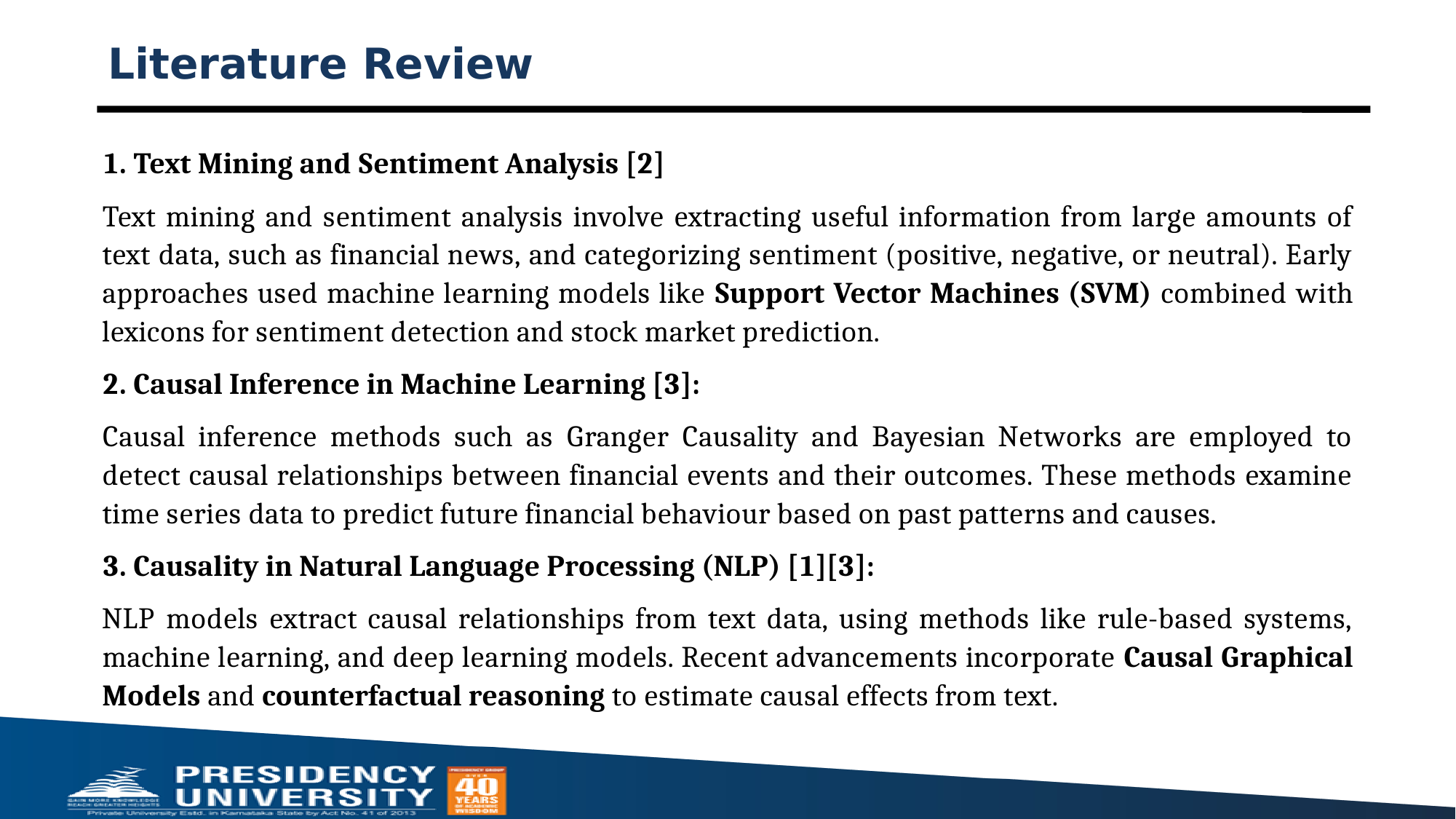

# Literature Review
1. Text Mining and Sentiment Analysis [2]
Text mining and sentiment analysis involve extracting useful information from large amounts of text data, such as financial news, and categorizing sentiment (positive, negative, or neutral). Early approaches used machine learning models like Support Vector Machines (SVM) combined with lexicons for sentiment detection and stock market prediction.
2. Causal Inference in Machine Learning [3]:
Causal inference methods such as Granger Causality and Bayesian Networks are employed to detect causal relationships between financial events and their outcomes. These methods examine time series data to predict future financial behaviour based on past patterns and causes.
3. Causality in Natural Language Processing (NLP) [1][3]:
NLP models extract causal relationships from text data, using methods like rule-based systems, machine learning, and deep learning models. Recent advancements incorporate Causal Graphical Models and counterfactual reasoning to estimate causal effects from text.